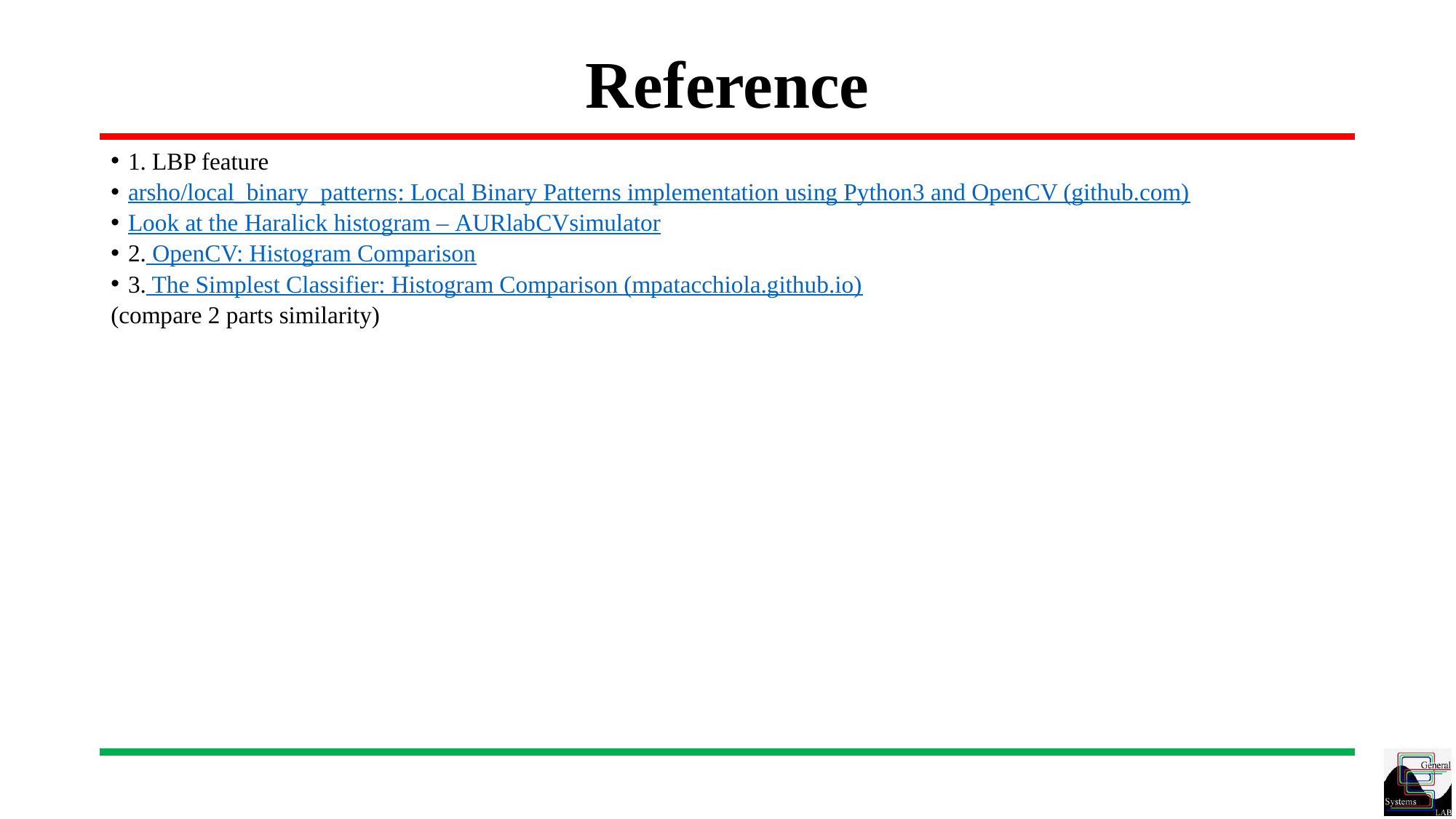

# Reference
1. LBP feature
arsho/local_binary_patterns: Local Binary Patterns implementation using Python3 and OpenCV (github.com)
Look at the Haralick histogram – AURlabCVsimulator
2. OpenCV: Histogram Comparison
3. The Simplest Classifier: Histogram Comparison (mpatacchiola.github.io)
(compare 2 parts similarity)